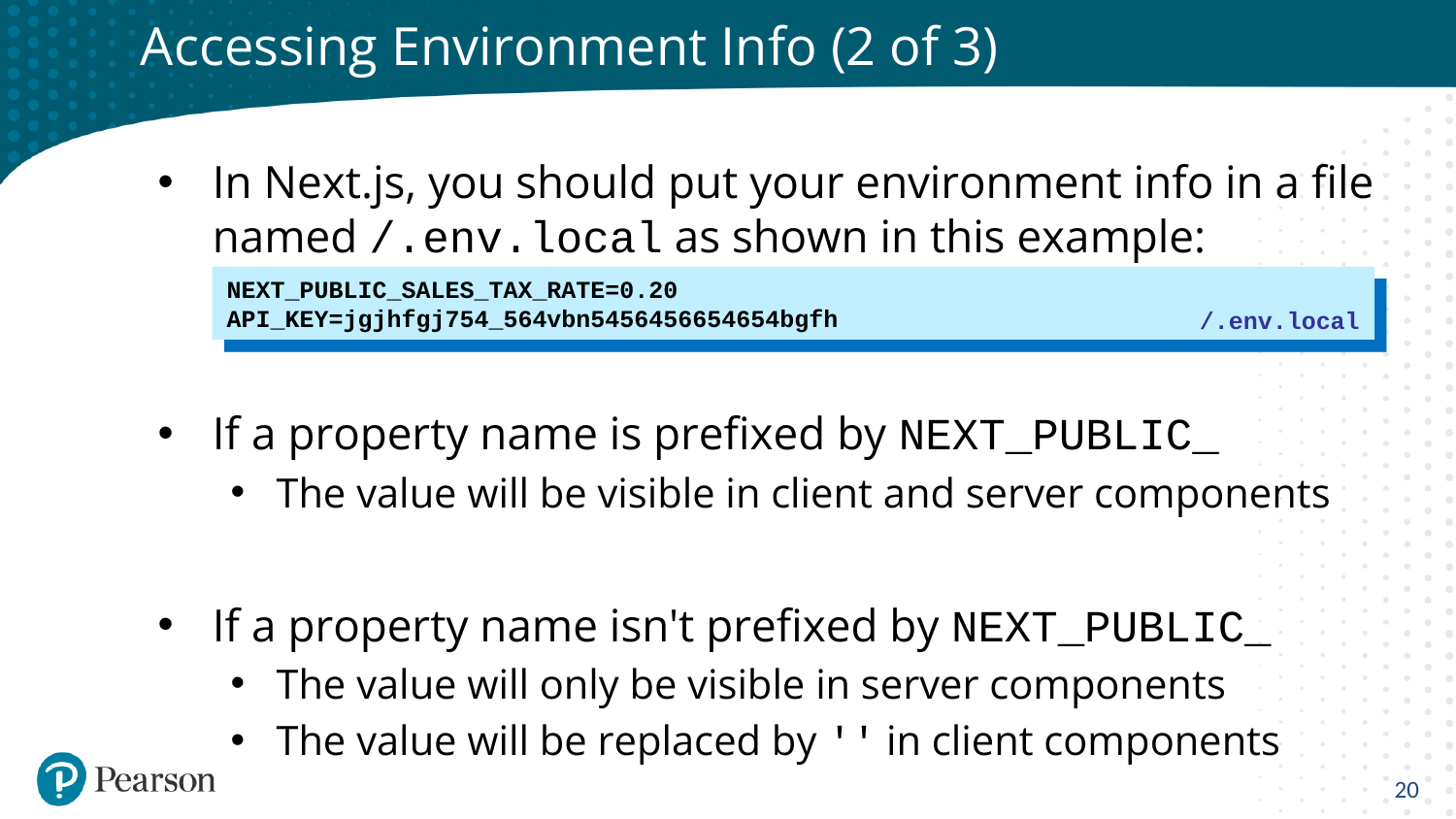

# Accessing Environment Info (2 of 3)
In Next.js, you should put your environment info in a file named /.env.local as shown in this example:

If a property name is prefixed by NEXT_PUBLIC_
The value will be visible in client and server components

If a property name isn't prefixed by NEXT_PUBLIC_
The value will only be visible in server components
The value will be replaced by '' in client components
NEXT_PUBLIC_SALES_TAX_RATE=0.20
API_KEY=jgjhfgj754_564vbn5456456654654bgfh
/.env.local
20